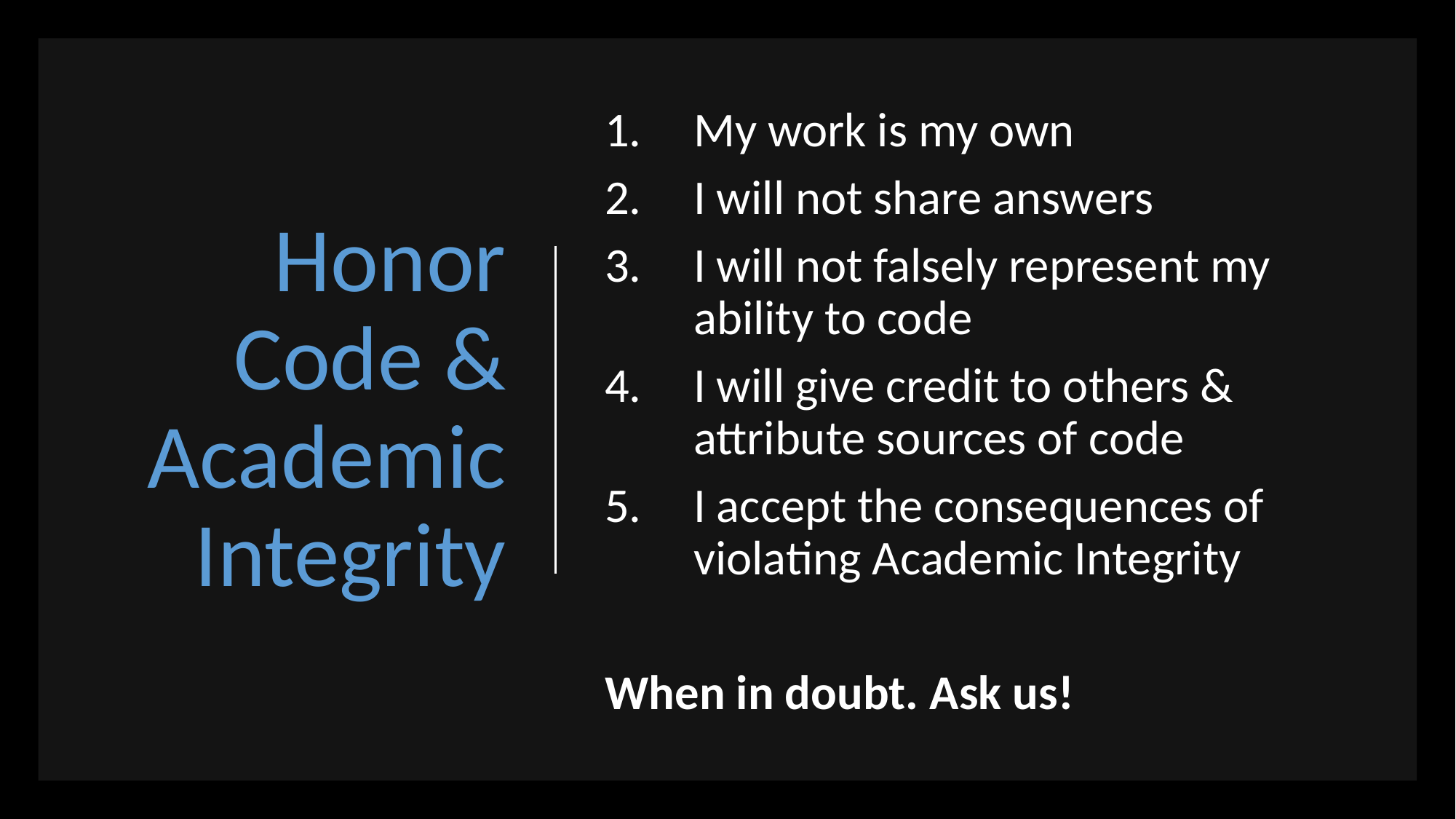

My work is my own
I will not share answers
I will not falsely represent my ability to code
I will give credit to others & attribute sources of code
I accept the consequences of violating Academic Integrity

When in doubt. Ask us!

# Honor Code & Academic Integrity